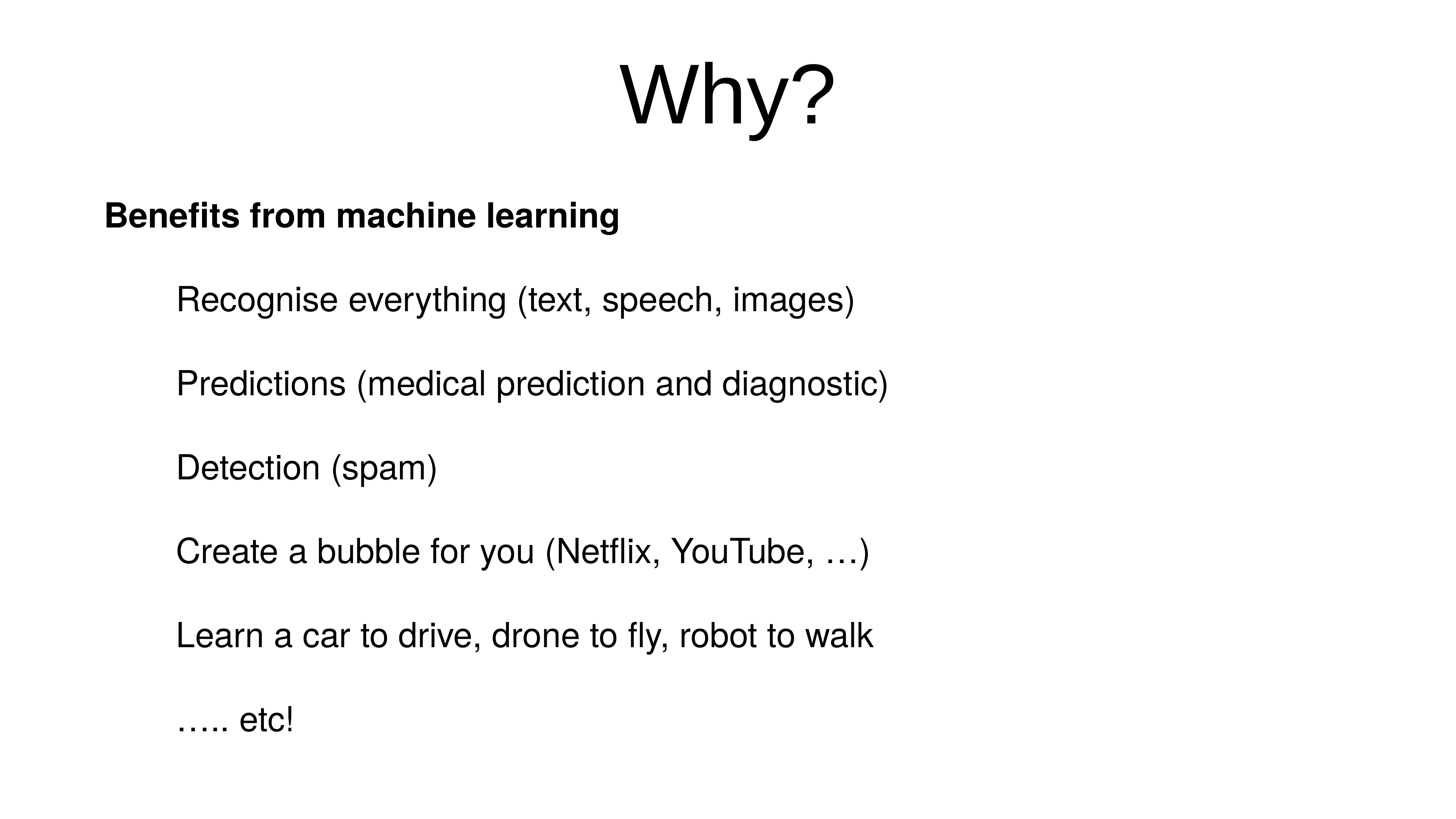

# Why?
Benefits from machine learning
Recognise everything (text, speech, images)
Predictions (medical prediction and diagnostic)
Detection (spam)
Create a bubble for you (Netflix, YouTube, …)
Learn a car to drive, drone to fly, robot to walk
….. etc!